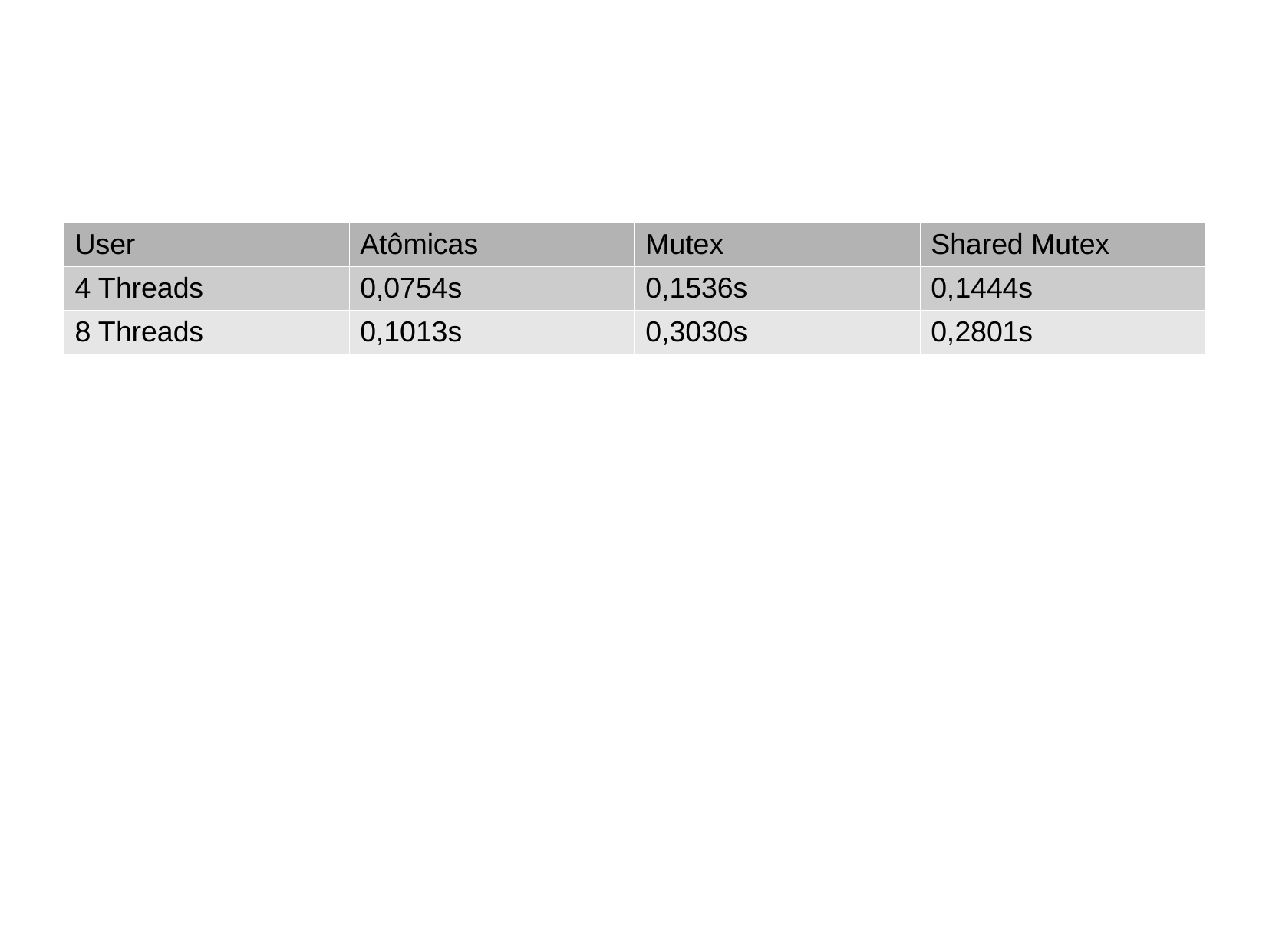

| User | Atômicas | Mutex | Shared Mutex |
| --- | --- | --- | --- |
| 4 Threads | 0,0754s | 0,1536s | 0,1444s |
| 8 Threads | 0,1013s | 0,3030s | 0,2801s |